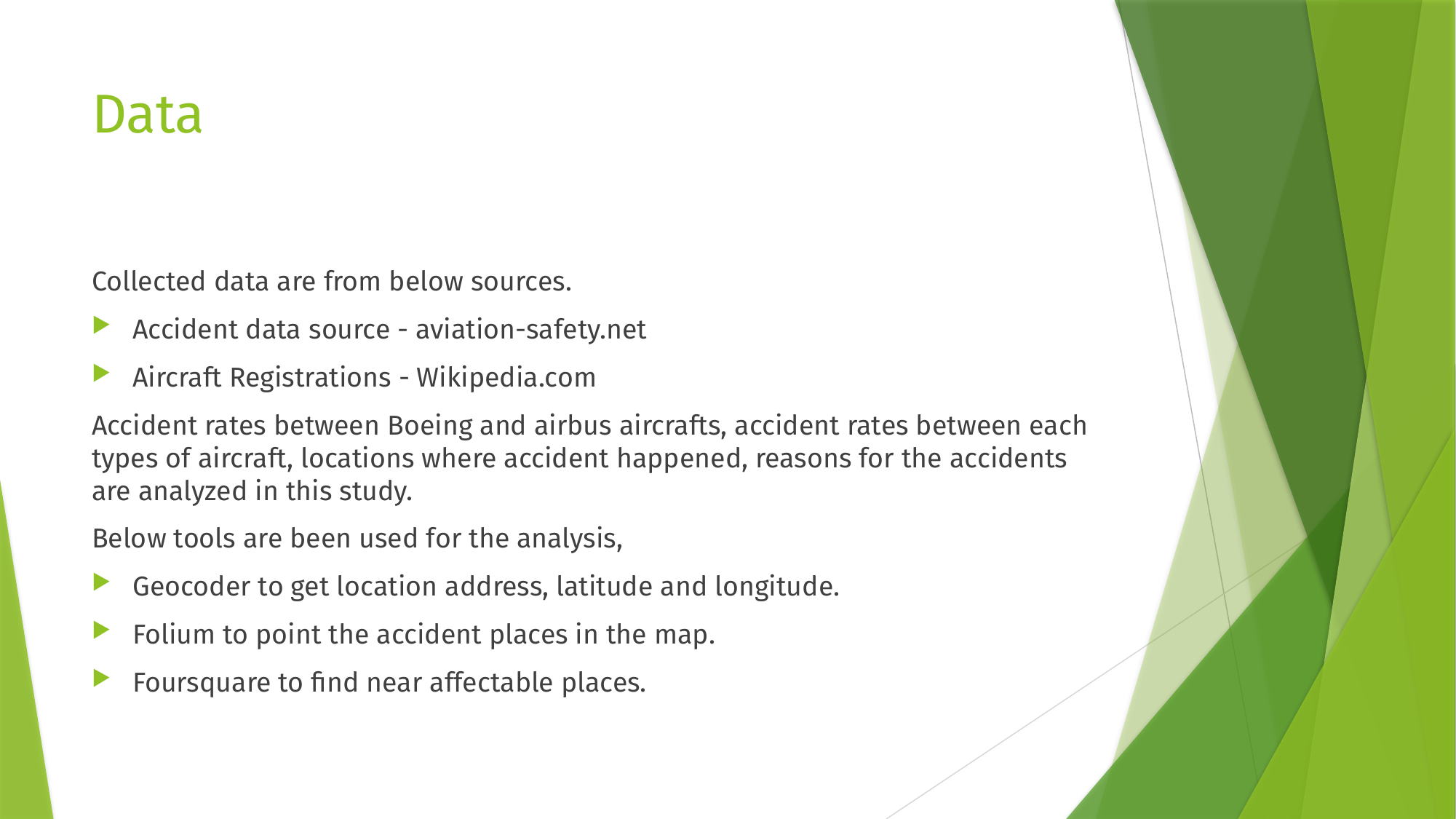

# Data
Collected data are from below sources.
Accident data source - aviation-safety.net
Aircraft Registrations - Wikipedia.com
Accident rates between Boeing and airbus aircrafts, accident rates between each types of aircraft, locations where accident happened, reasons for the accidents are analyzed in this study.
Below tools are been used for the analysis,
Geocoder to get location address, latitude and longitude.
Folium to point the accident places in the map.
Foursquare to find near affectable places.